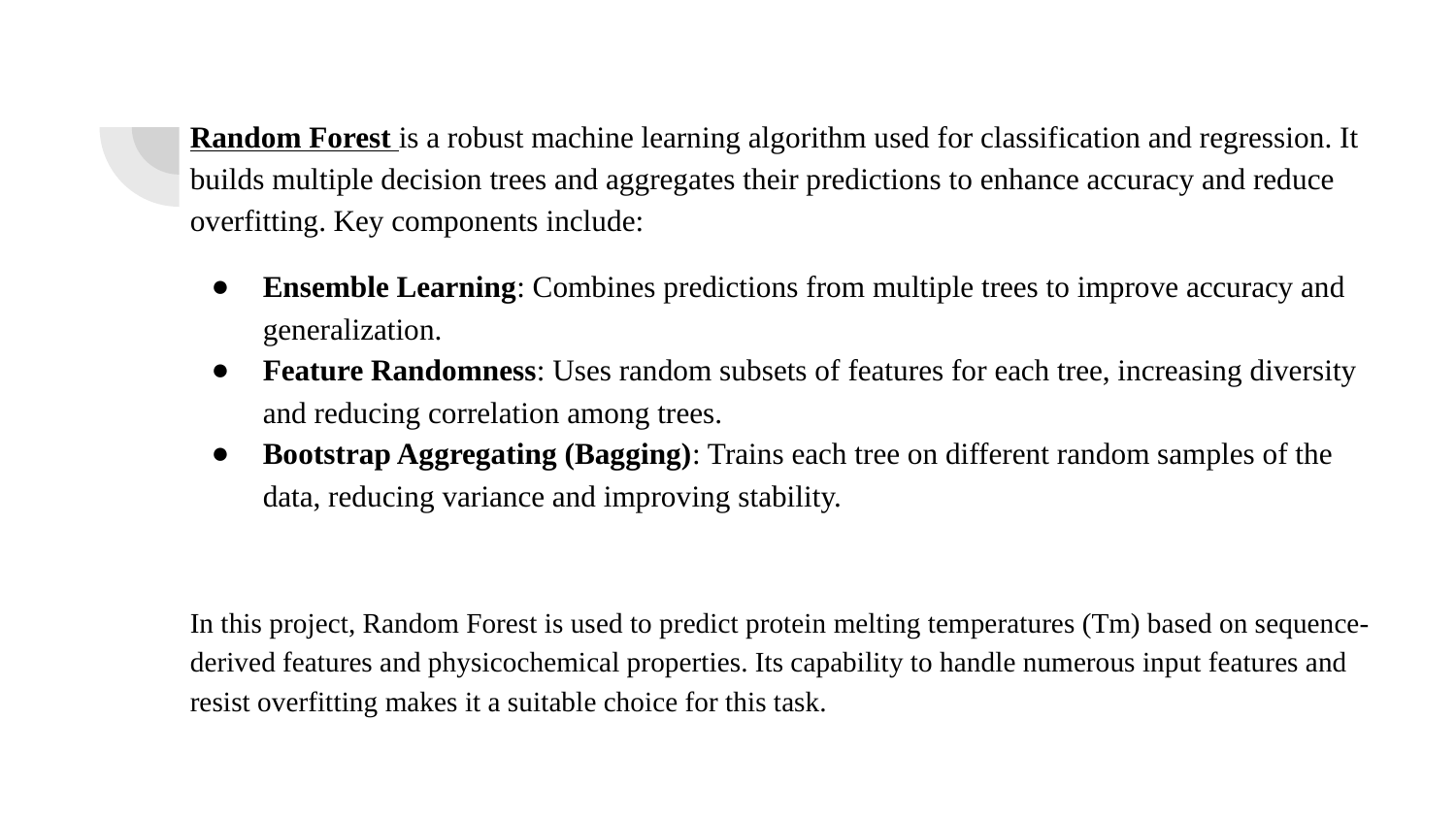

Random Forest is a robust machine learning algorithm used for classification and regression. It builds multiple decision trees and aggregates their predictions to enhance accuracy and reduce overfitting. Key components include:
Ensemble Learning: Combines predictions from multiple trees to improve accuracy and generalization.
Feature Randomness: Uses random subsets of features for each tree, increasing diversity and reducing correlation among trees.
Bootstrap Aggregating (Bagging): Trains each tree on different random samples of the data, reducing variance and improving stability.

In this project, Random Forest is used to predict protein melting temperatures (Tm) based on sequence-derived features and physicochemical properties. Its capability to handle numerous input features and resist overfitting makes it a suitable choice for this task.